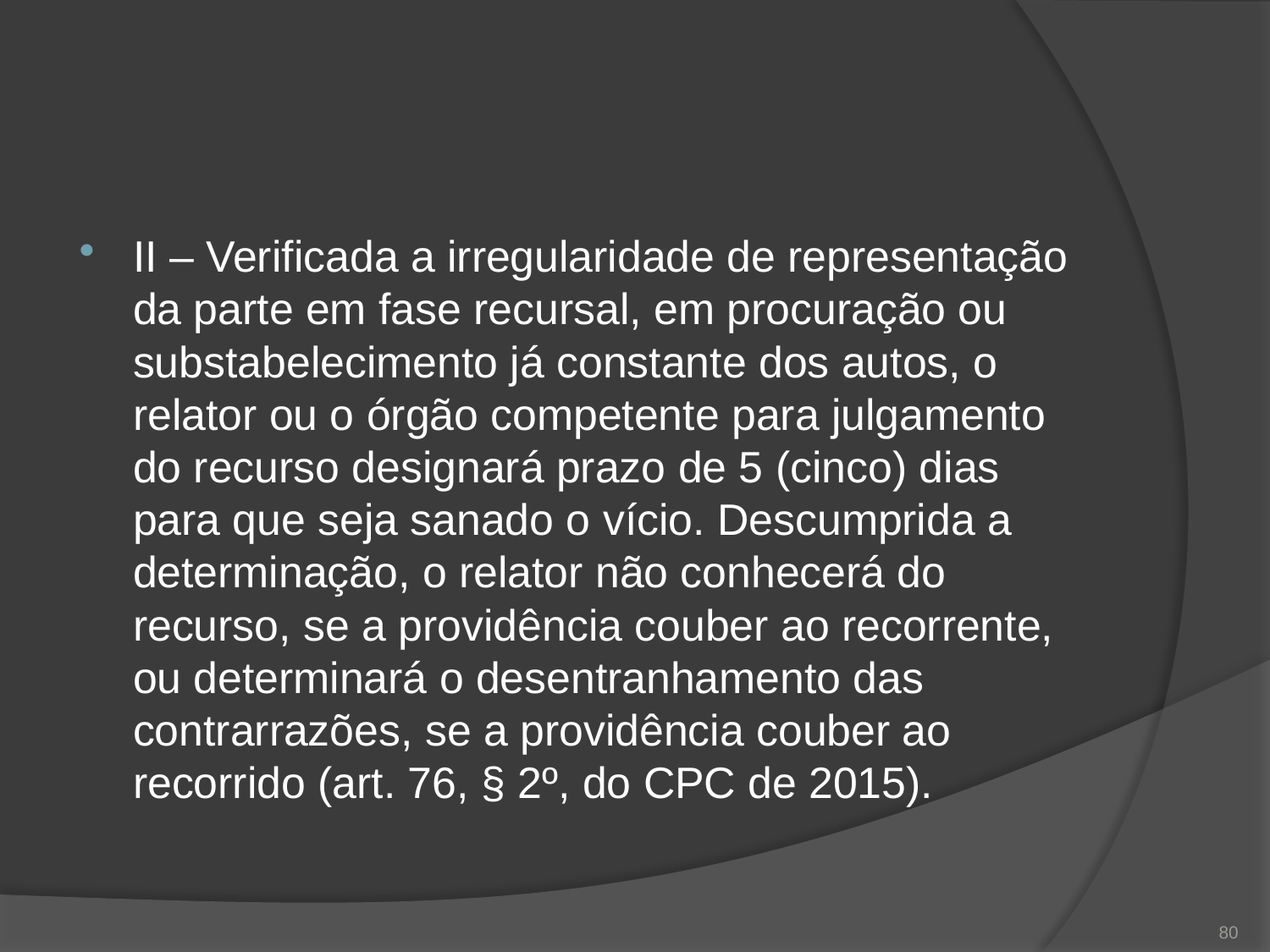

II – Verificada a irregularidade de representação da parte em fase recursal, em procuração ou substabelecimento já constante dos autos, o relator ou o órgão competente para julgamento do recurso designará prazo de 5 (cinco) dias para que seja sanado o vício. Descumprida a determinação, o relator não conhecerá do recurso, se a providência couber ao recorrente, ou determinará o desentranhamento das contrarrazões, se a providência couber ao recorrido (art. 76, § 2º, do CPC de 2015).
80